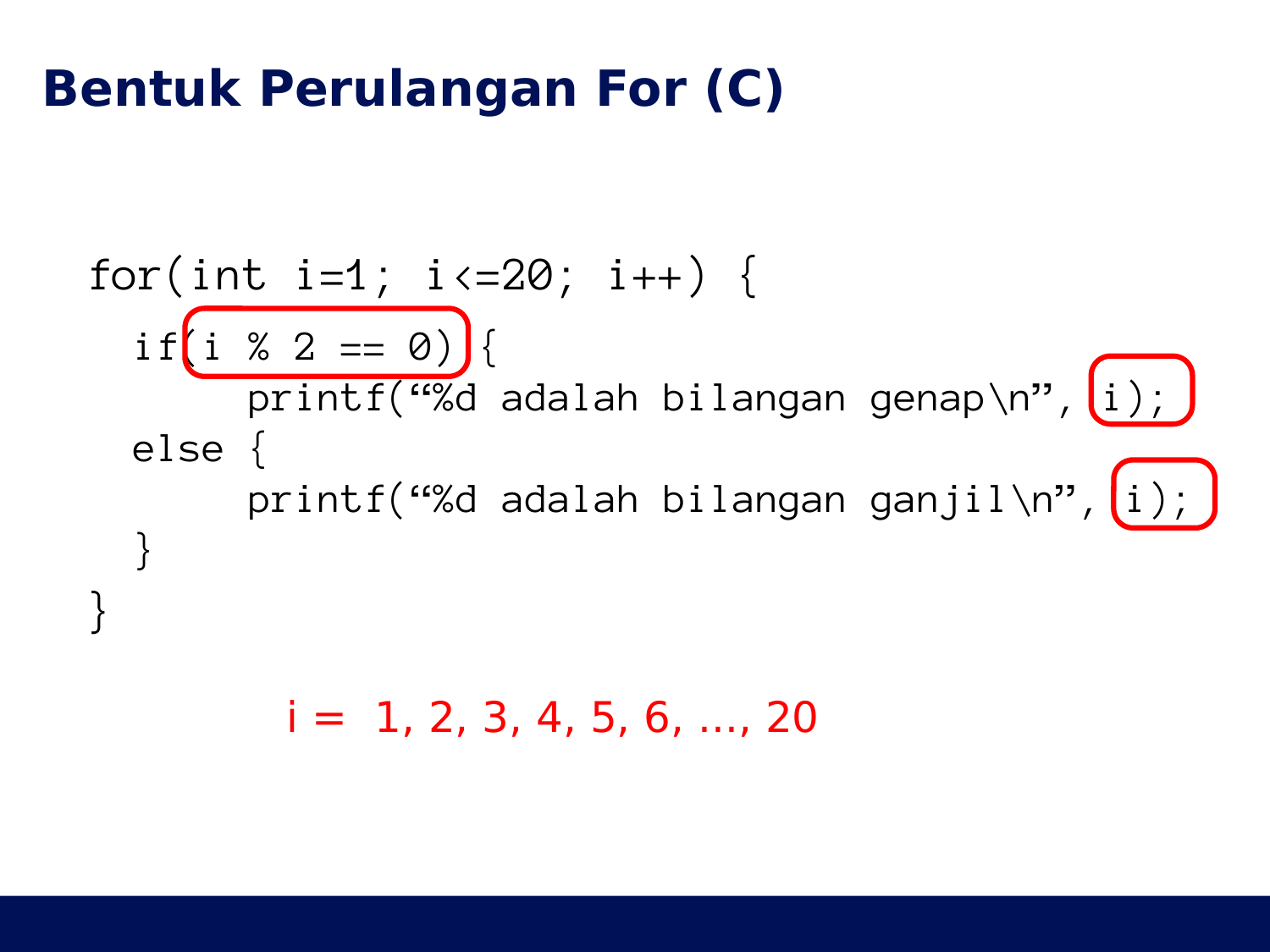

# Bentuk Perulangan For (C)
for(int i=1; i<=20; i++) {
}

if(i % 2 == 0) {
     printf(“%d adalah bilangan genap\n”, i);
else {
     printf(“%d adalah bilangan ganjil\n”, i);
}

i =  1, 2, 3, 4, 5, 6, ..., 20